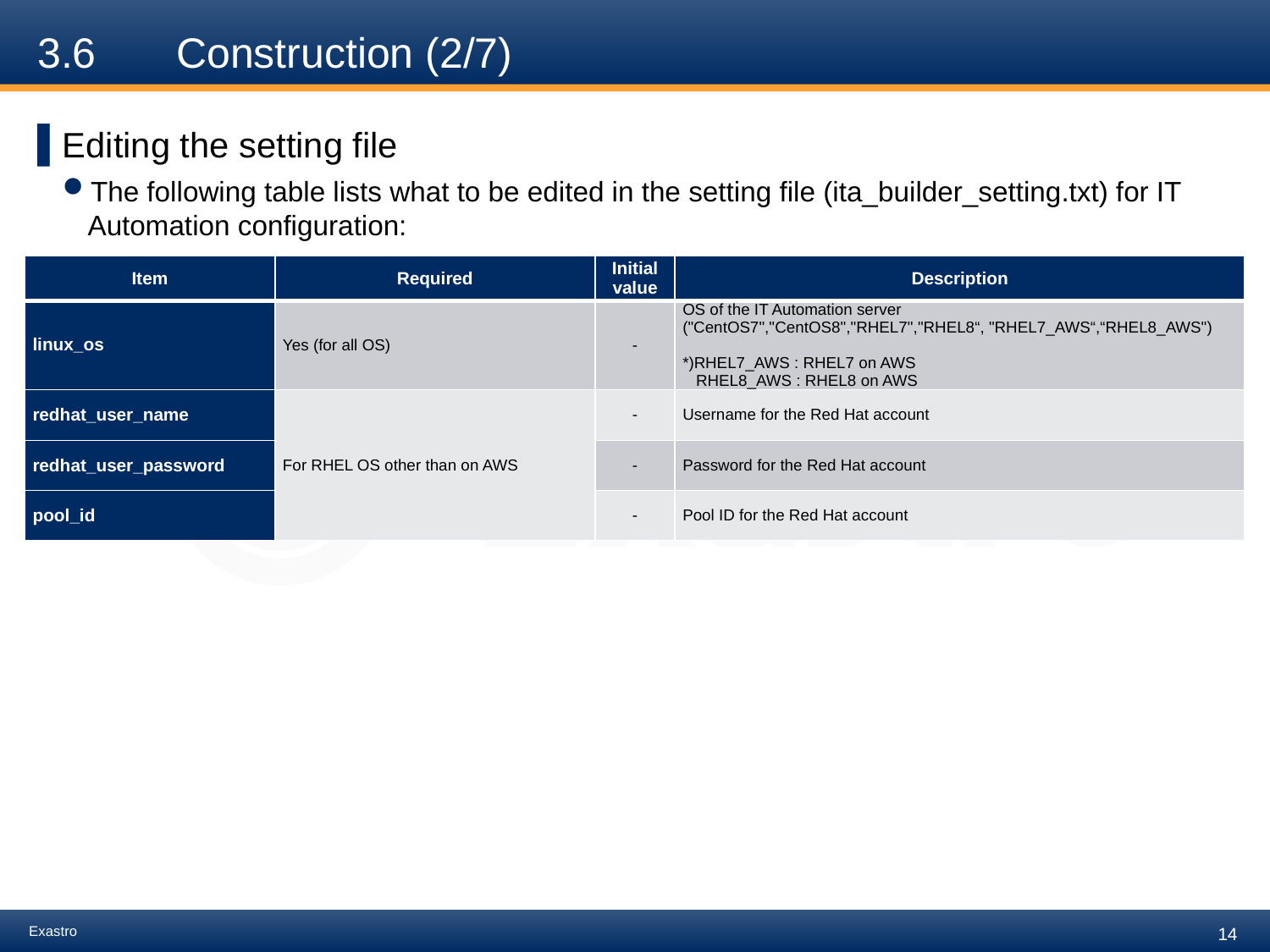

# 3.6	 Construction (2/7)
Editing the setting file
The following table lists what to be edited in the setting file (ita_builder_setting.txt) for IT Automation configuration:

| Item | Required | Initial value | Description |
| --- | --- | --- | --- |
| linux\_os | Yes (for all OS) | - | OS of the IT Automation server ("CentOS7","CentOS8","RHEL7","RHEL8“, "RHEL7\_AWS“,“RHEL8\_AWS") \*)RHEL7\_AWS : RHEL7 on AWS RHEL8\_AWS : RHEL8 on AWS |
| redhat\_user\_name | For RHEL OS other than on AWS | - | Username for the Red Hat account |
| redhat\_user\_password |  | - | Password for the Red Hat account |
| pool\_id |  | - | Pool ID for the Red Hat account |